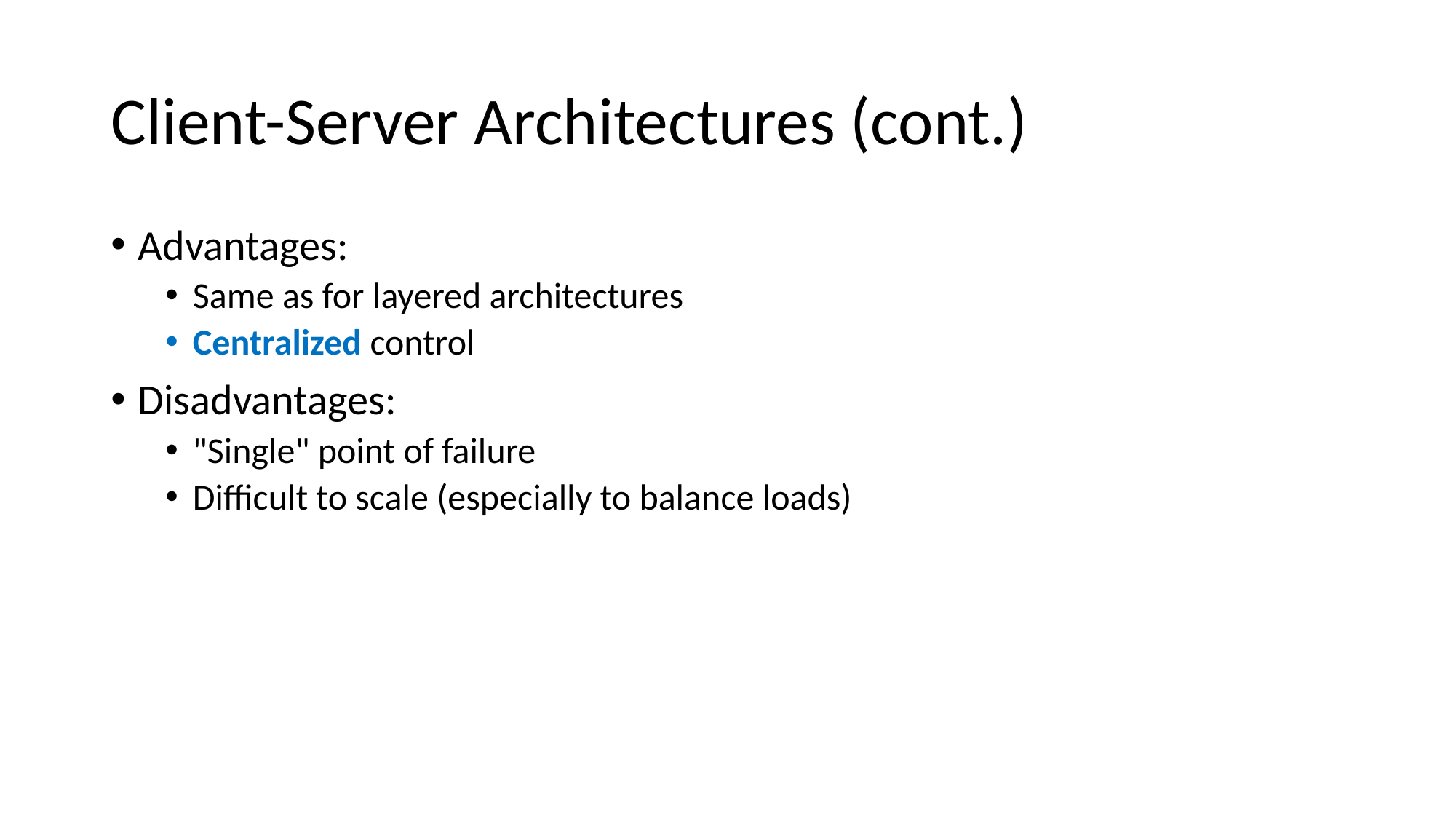

# Client-Server Architectures (cont.)
Advantages:
Same as for layered architectures
Centralized control
Disadvantages:
"Single" point of failure
Difficult to scale (especially to balance loads)